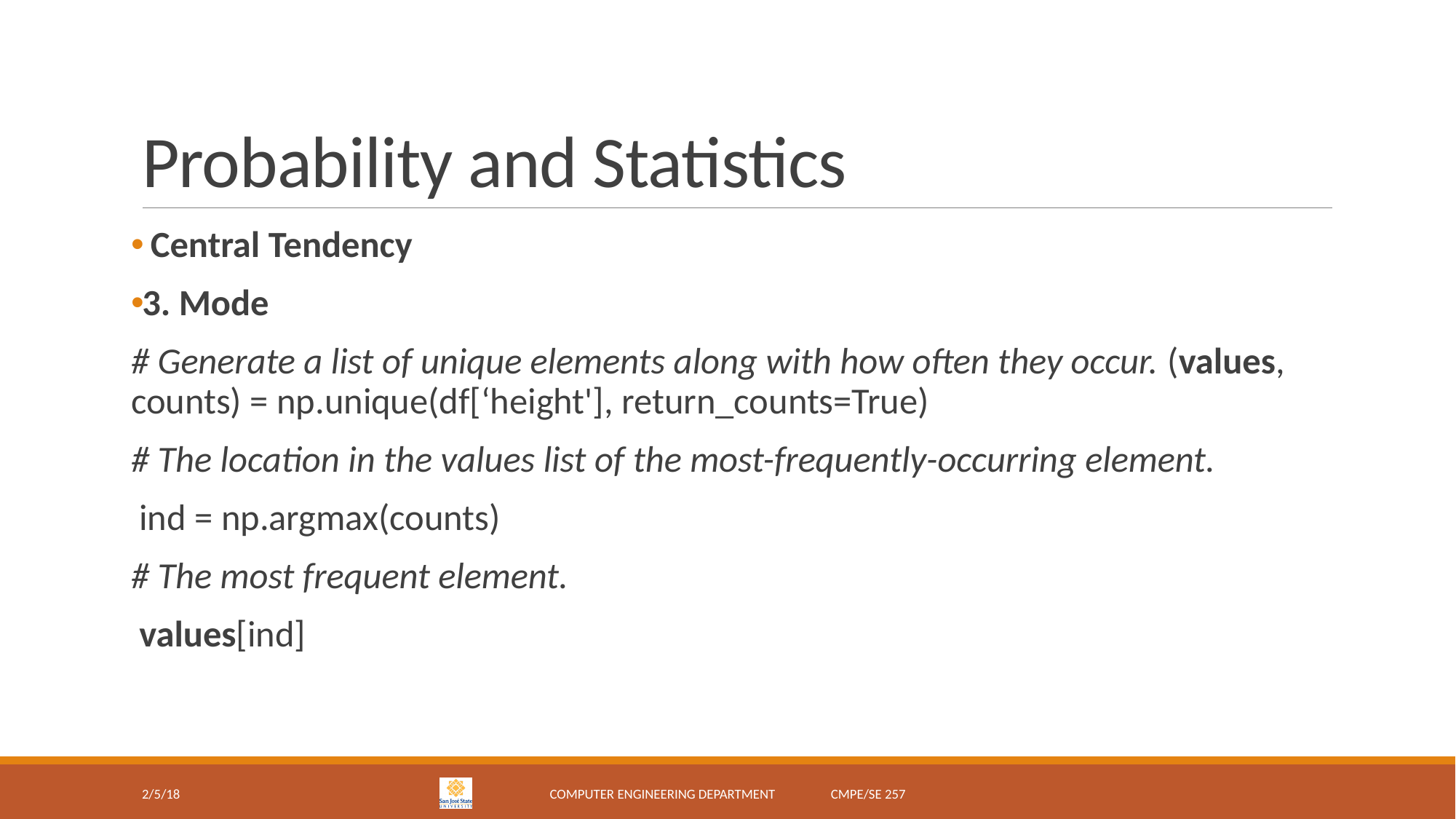

# Probability and Statistics
 Central Tendency
3. Mode
# Generate a list of unique elements along with how often they occur. (values, counts) = np.unique(df[‘height'], return_counts=True)
# The location in the values list of the most-frequently-occurring element.
 ind = np.argmax(counts)
# The most frequent element.
 values[ind]

2/5/18
Computer Engineering Department                  CMPE/SE 257